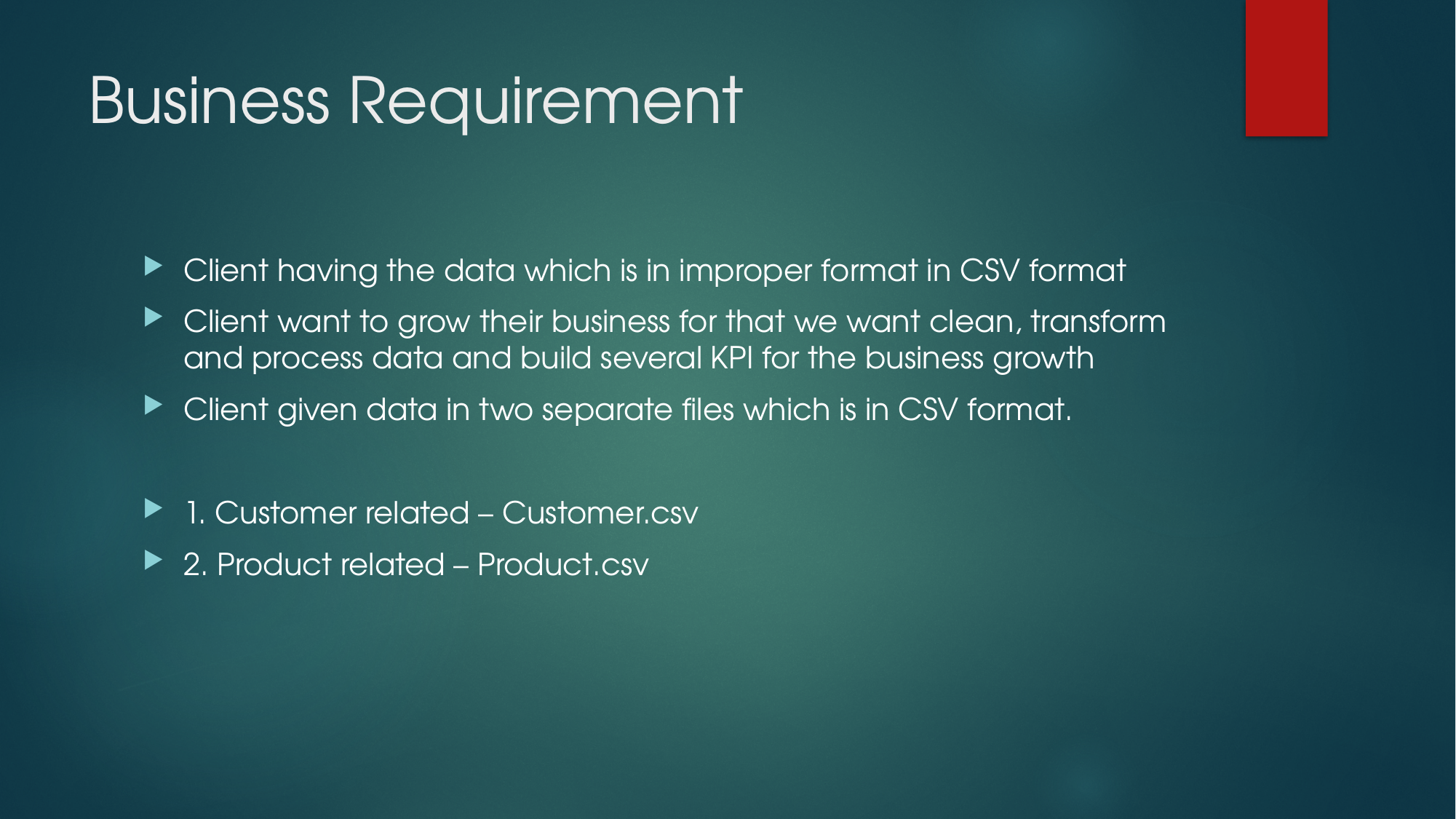

# Business Requirement
Client having the data which is in improper format in CSV format
Client want to grow their business for that we want clean, transform and process data and build several KPI for the business growth
Client given data in two separate files which is in CSV format.

1. Customer related – Customer.csv
2. Product related – Product.csv